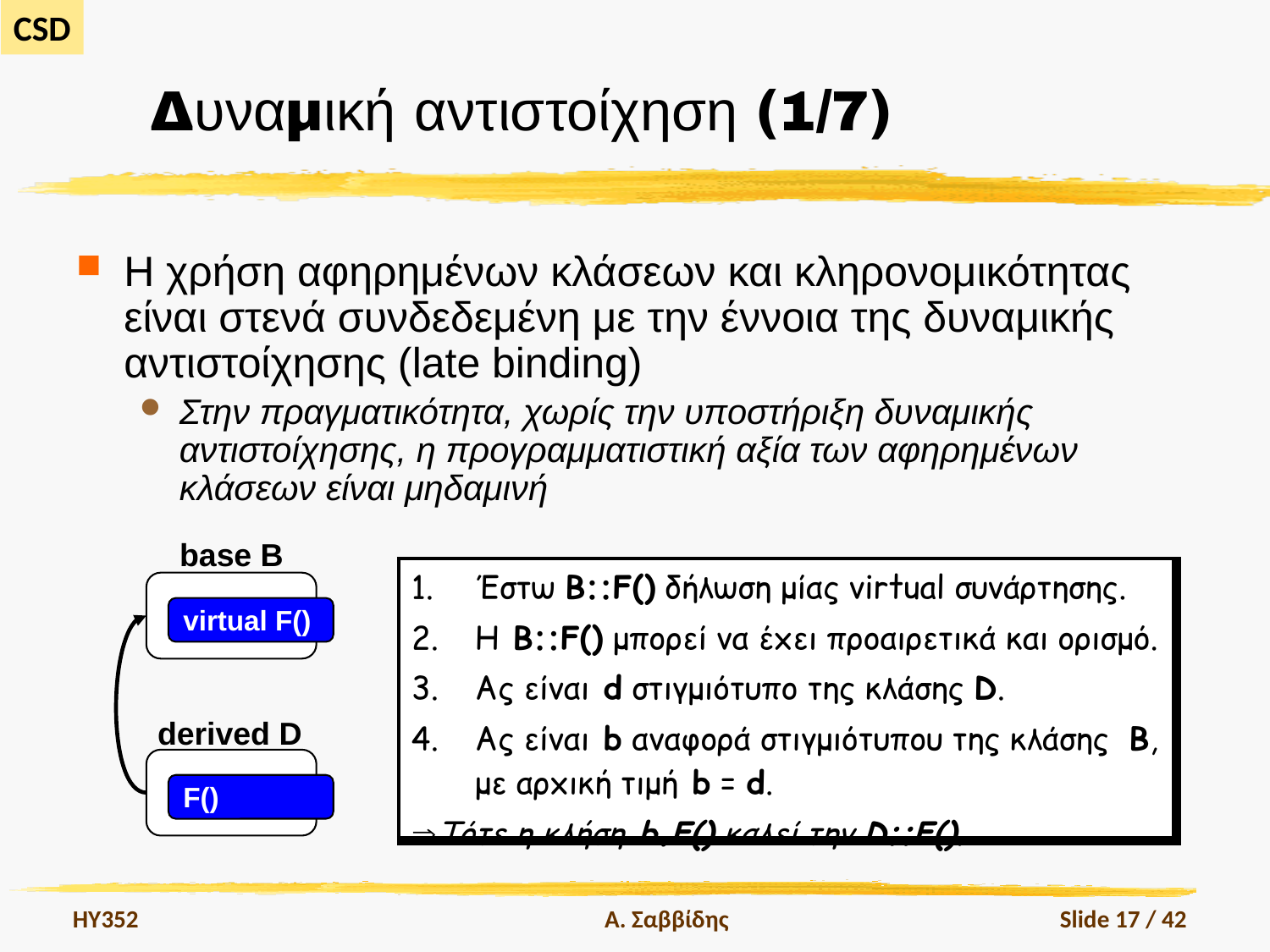

# Δυναμική αντιστοίχηση (1/7)
Η χρήση αφηρημένων κλάσεων και κληρονομικότητας είναι στενά συνδεδεμένη με την έννοια της δυναμικής αντιστοίχησης (late binding)
Στην πραγματικότητα, χωρίς την υποστήριξη δυναμικής αντιστοίχησης, η προγραμματιστική αξία των αφηρημένων κλάσεων είναι μηδαμινή
base B

virtual F()
derived D

F()
| Έστω B::F() δήλωση μίας virtual συνάρτησης. Η B::F() μπορεί να έχει προαιρετικά και ορισμό. Ας είναι d στιγμιότυπο της κλάσης D. Ας είναι b αναφορά στιγμιότυπου της κλάσης B, με αρχική τιμή b = d. ⇒Τότε η κλήση b.F() καλεί την D::F(). |
| --- |
HY352
Α. Σαββίδης
Slide 17 / 42